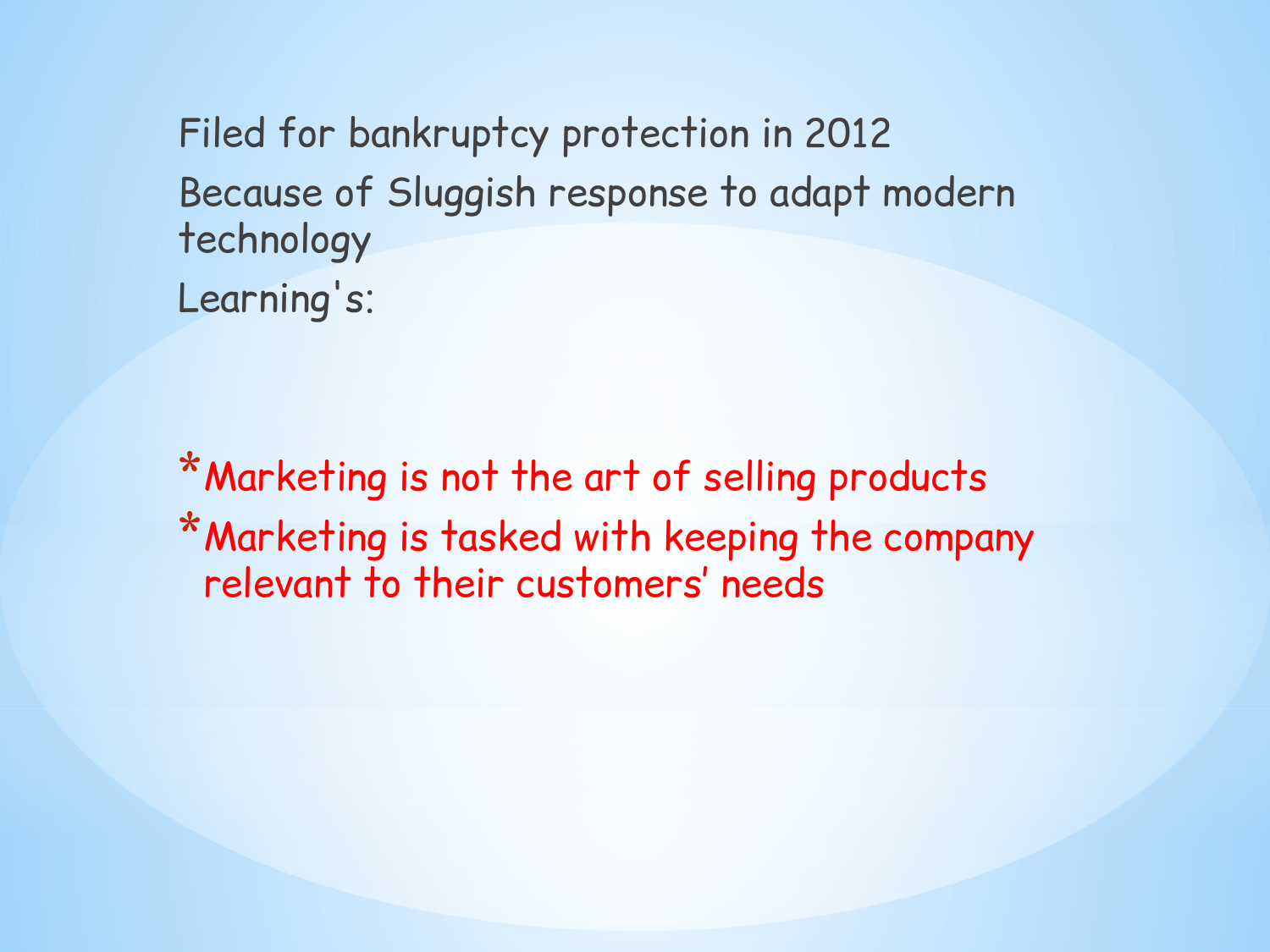

Filed for bankruptcy protection in 2012
Because of Sluggish response to adapt modern technology
Learning's:

Marketing is not the art of selling products
Marketing is tasked with keeping the company relevant to their customers’ needs